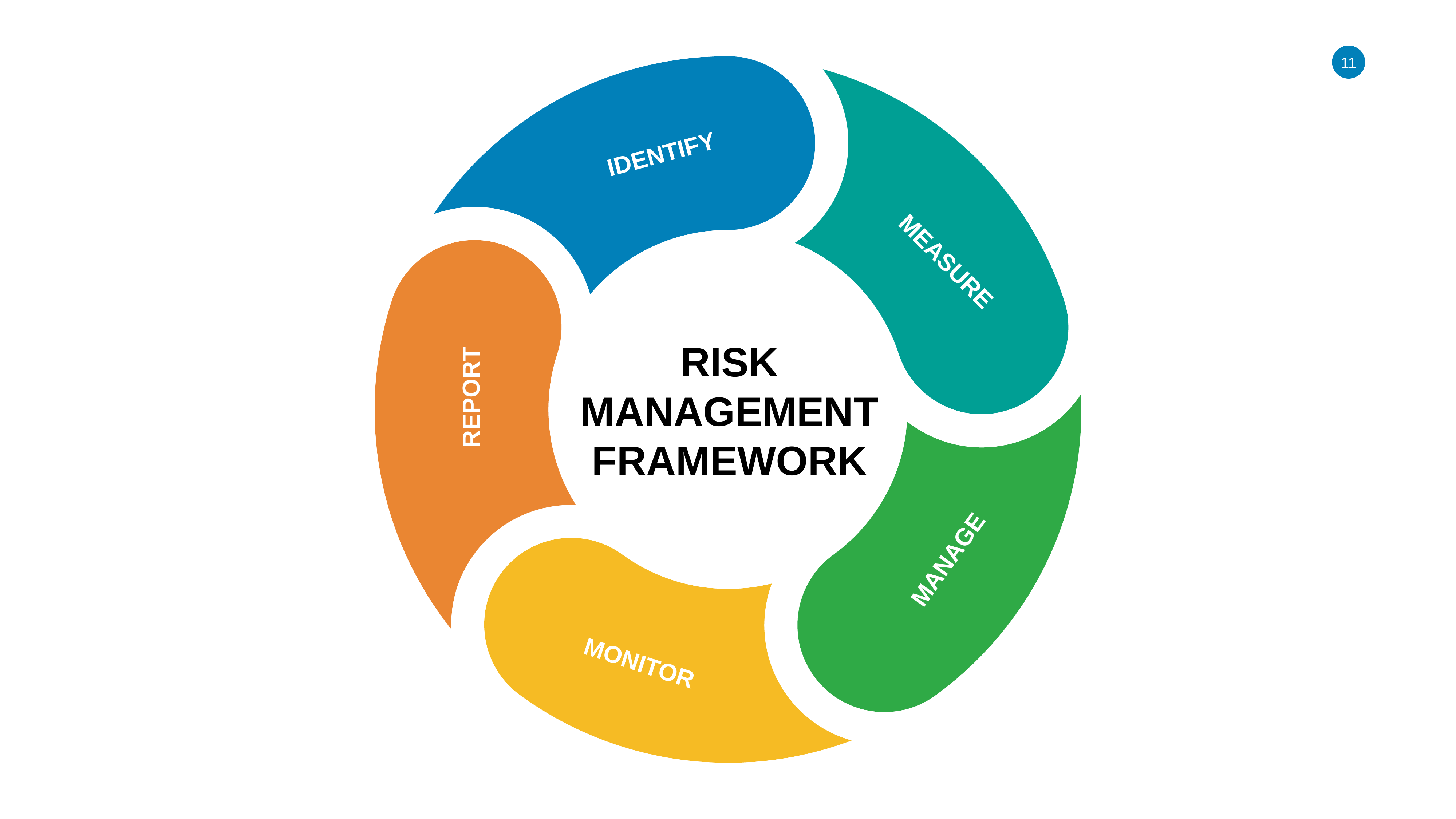

IDENTIFY

MEASURE
RISK
MANAGEMENT
FRAMEWORK
REPORT

MANAGE
MONITOR